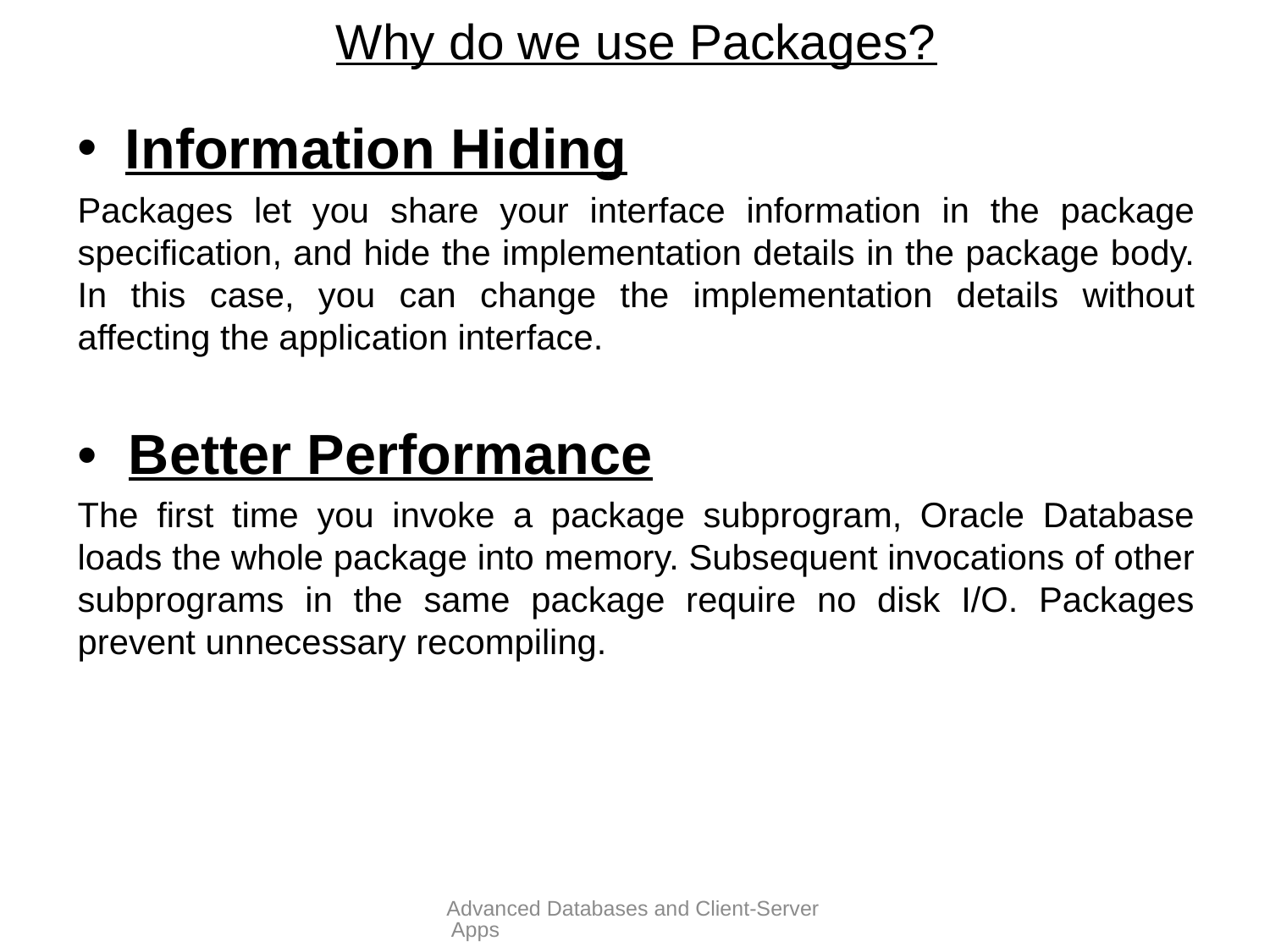

# Why do we use Packages?
Information Hiding
Packages let you share your interface information in the package specification, and hide the implementation details in the package body. In this case, you can change the implementation details without affecting the application interface.

•  Better Performance
The first time you invoke a package subprogram, Oracle Database loads the whole package into memory. Subsequent invocations of other subprograms in the same package require no disk I/O. Packages prevent unnecessary recompiling.
Advanced Databases and Client-Server Apps